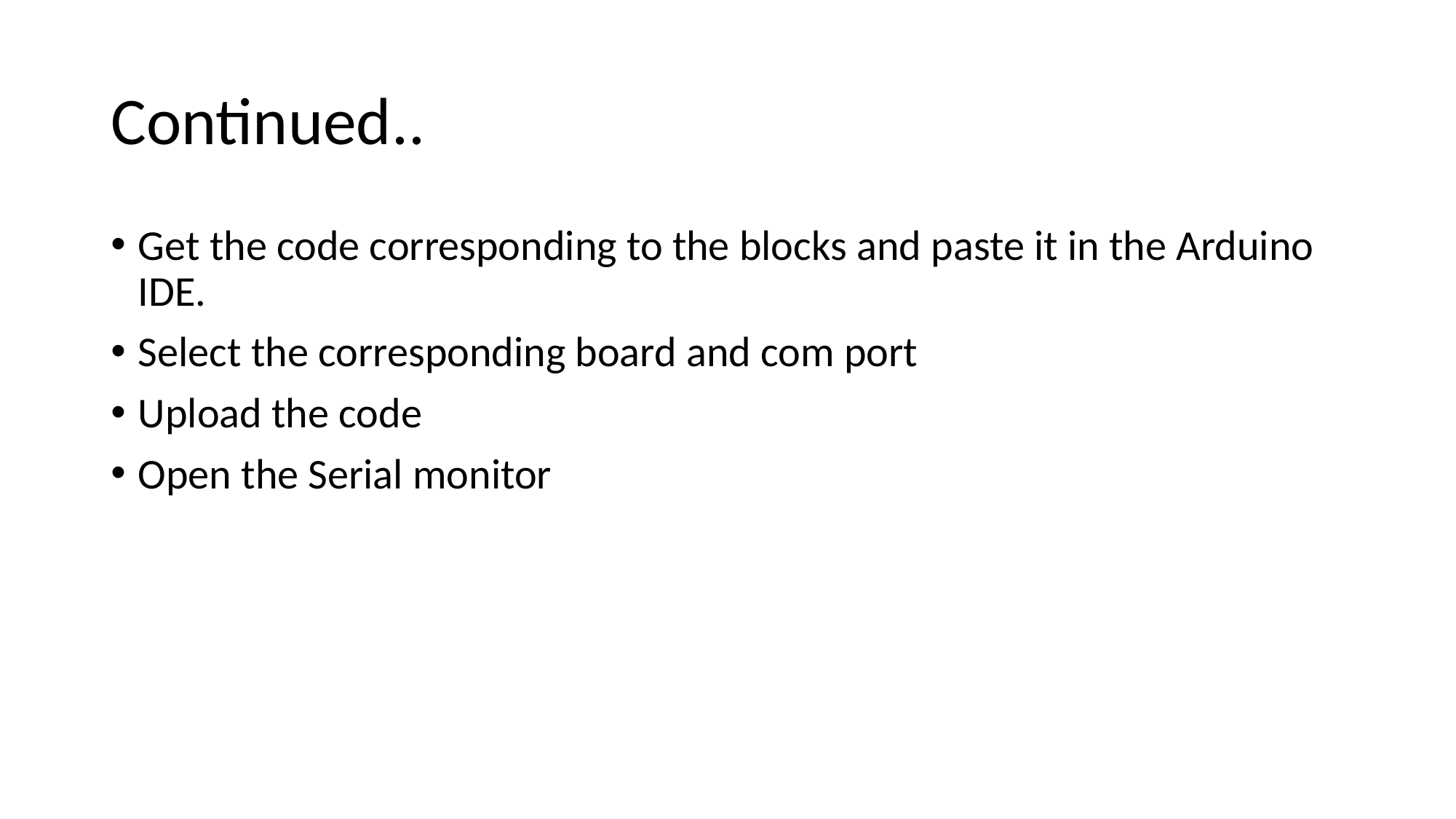

# Continued..
Get the code corresponding to the blocks and paste it in the Arduino IDE.
Select the corresponding board and com port
Upload the code
Open the Serial monitor